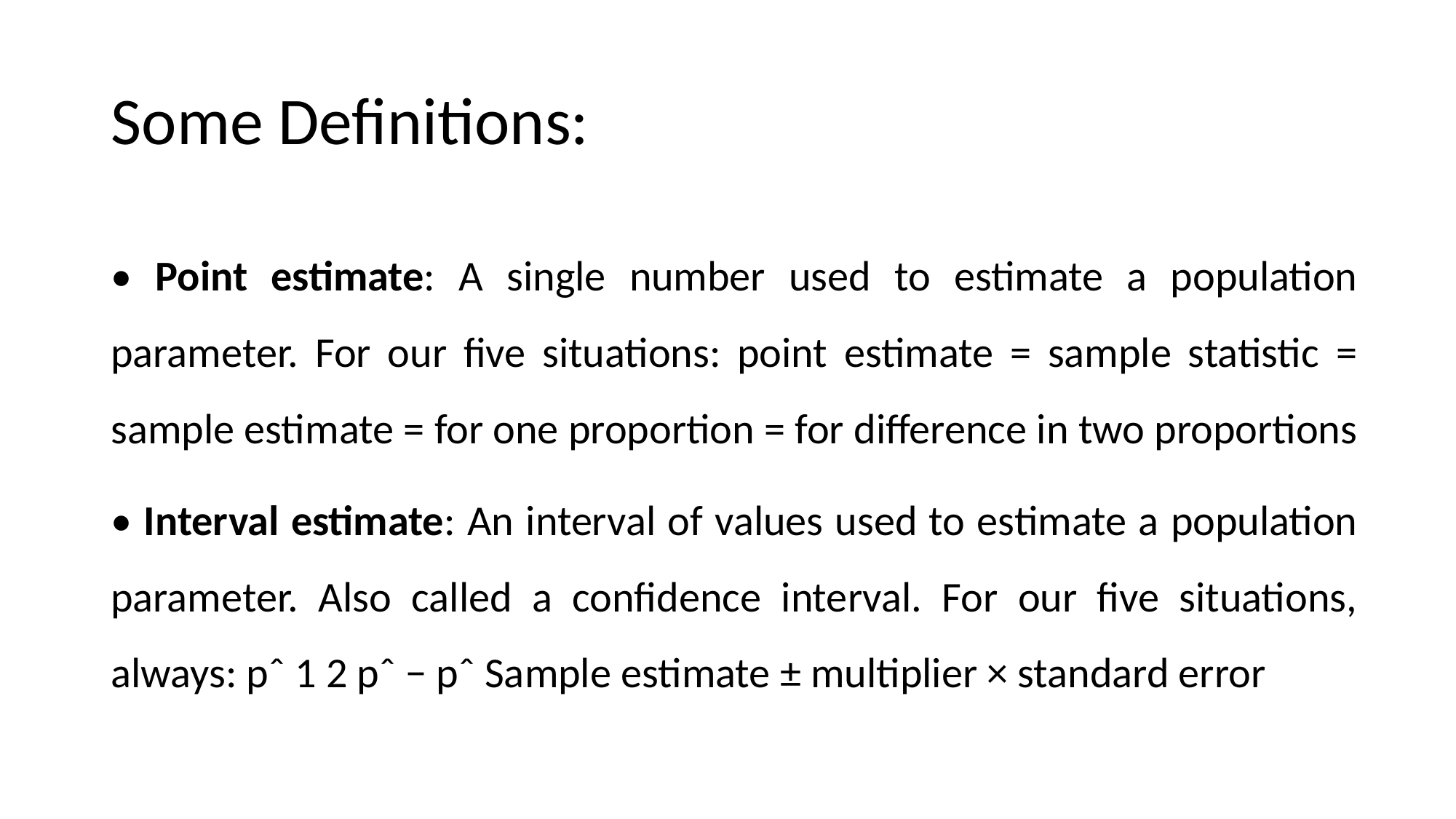

# Some Definitions:
• Point estimate: A single number used to estimate a population parameter. For our five situations: point estimate = sample statistic = sample estimate = for one proportion = for difference in two proportions
• Interval estimate: An interval of values used to estimate a population parameter. Also called a confidence interval. For our five situations, always: pˆ 1 2 pˆ − pˆ Sample estimate ± multiplier × standard error